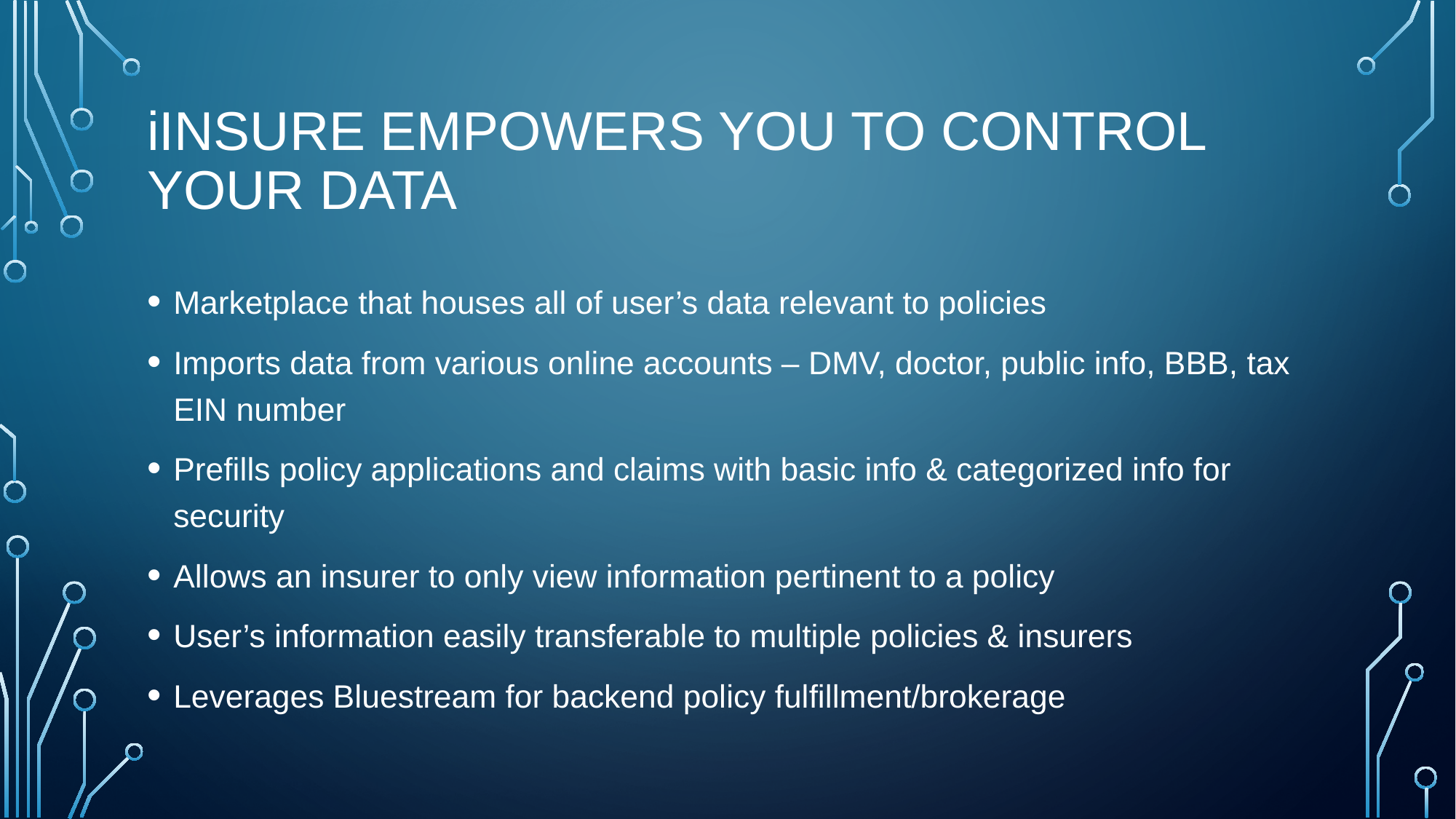

# iInsure empowers you to control your data
Marketplace that houses all of user’s data relevant to policies
Imports data from various online accounts – DMV, doctor, public info, BBB, tax EIN number
Prefills policy applications and claims with basic info & categorized info for security
Allows an insurer to only view information pertinent to a policy
User’s information easily transferable to multiple policies & insurers
Leverages Bluestream for backend policy fulfillment/brokerage